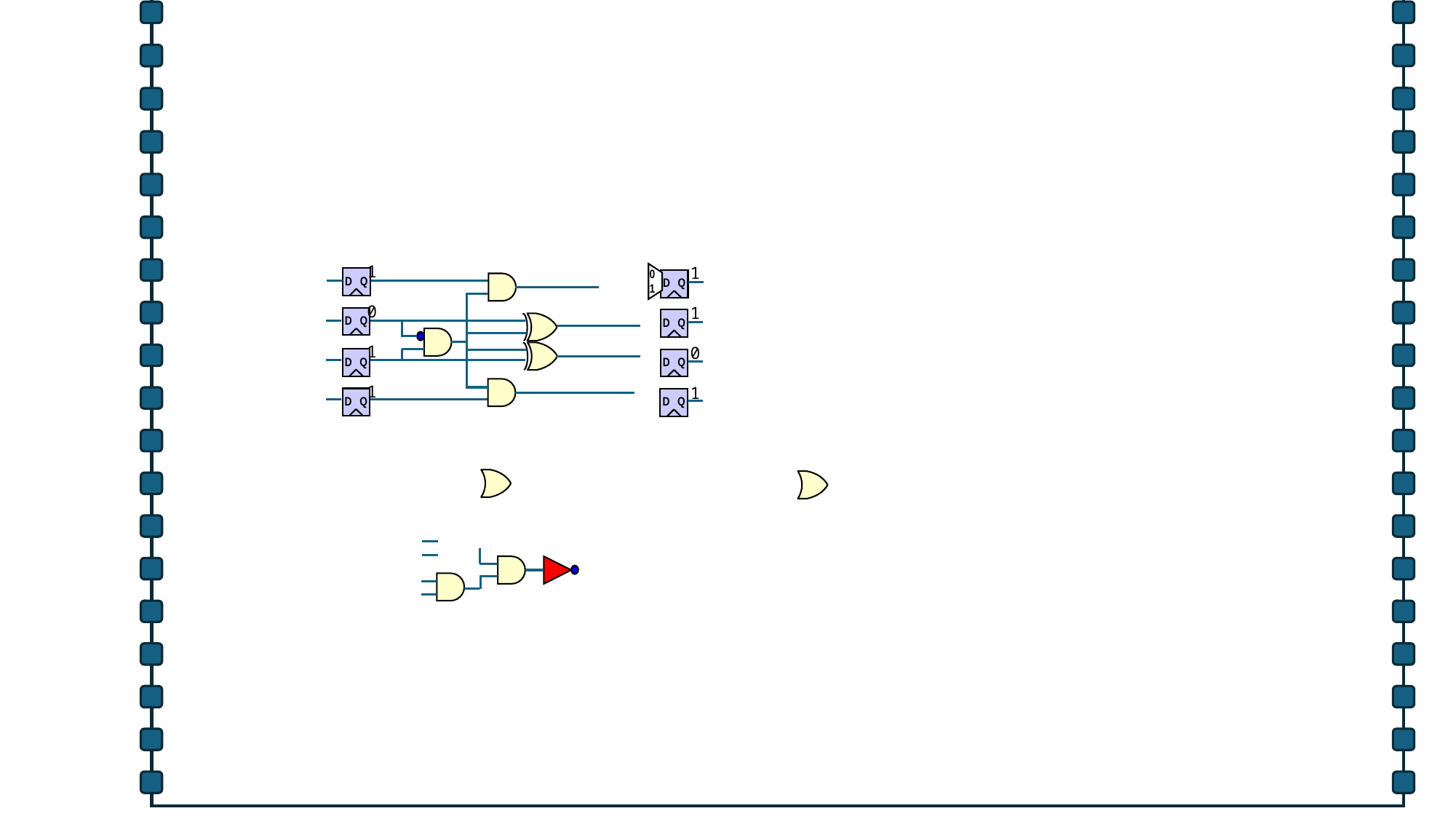

1

0

1

1
1

1

0

1

0
1

D

Q
D

Q

D

Q
D

Q

D

Q
D

Q

D

Q
D

Q